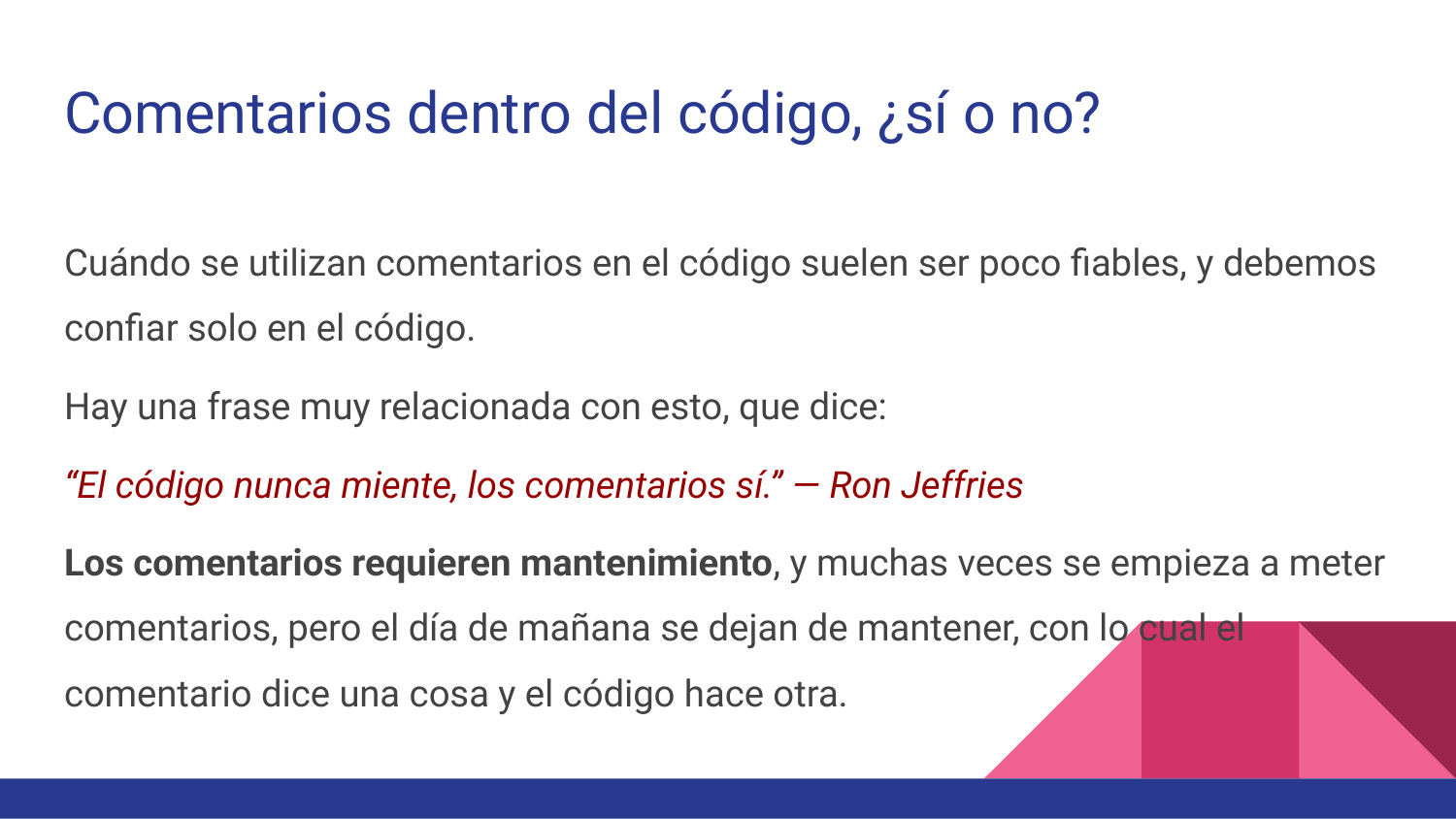

# Comentarios dentro del código, ¿sí o no?

Cuándo se utilizan comentarios en el código suelen ser poco fiables, y debemos confiar solo en el código.
Hay una frase muy relacionada con esto, que dice:
“El código nunca miente, los comentarios sí.” — Ron Jeffries
Los comentarios requieren mantenimiento, y muchas veces se empieza a meter comentarios, pero el día de mañana se dejan de mantener, con lo cual el comentario dice una cosa y el código hace otra.